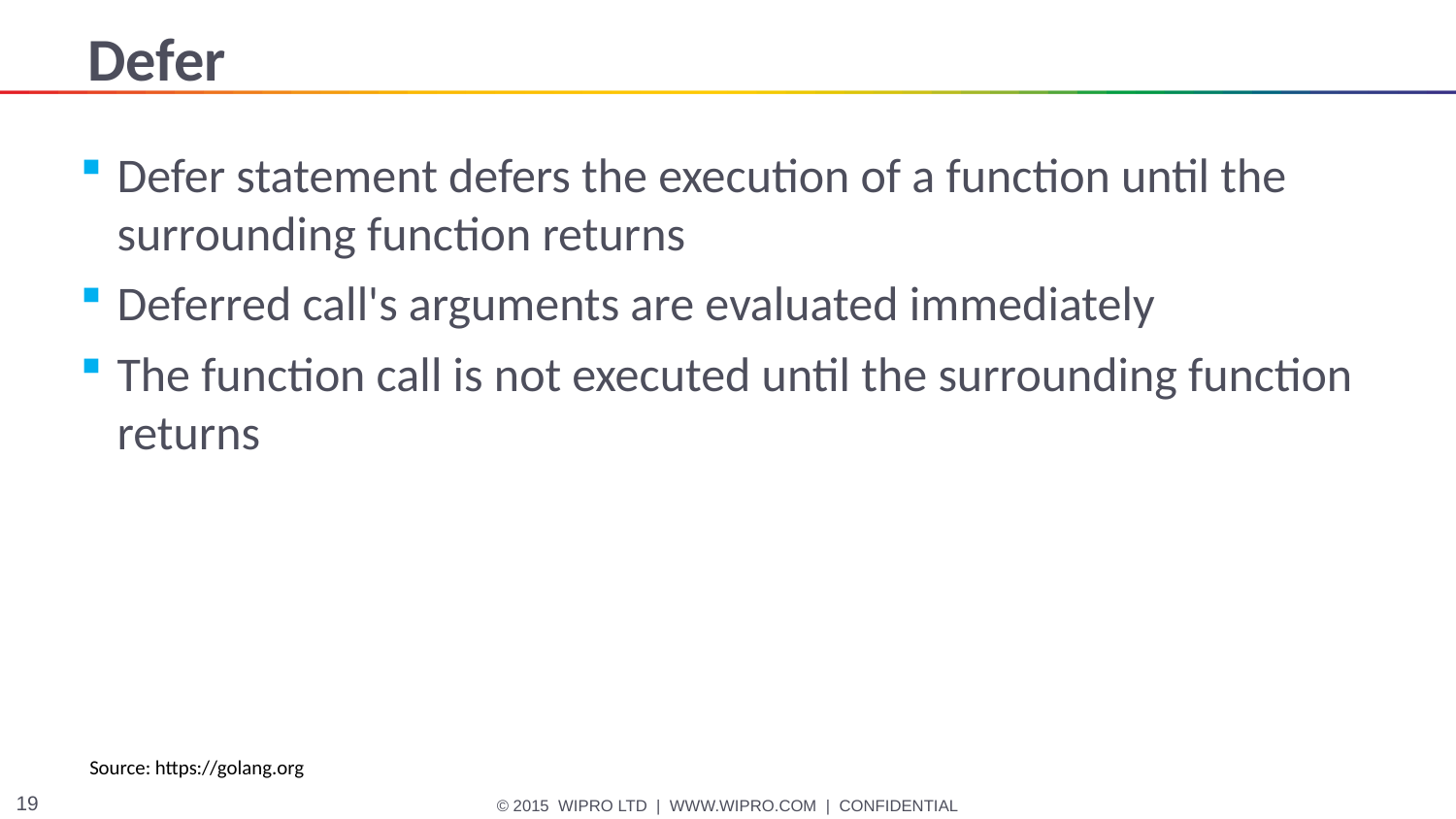

# Defer
Defer statement defers the execution of a function until the surrounding function returns
Deferred call's arguments are evaluated immediately
The function call is not executed until the surrounding function returns
Source: https://golang.org